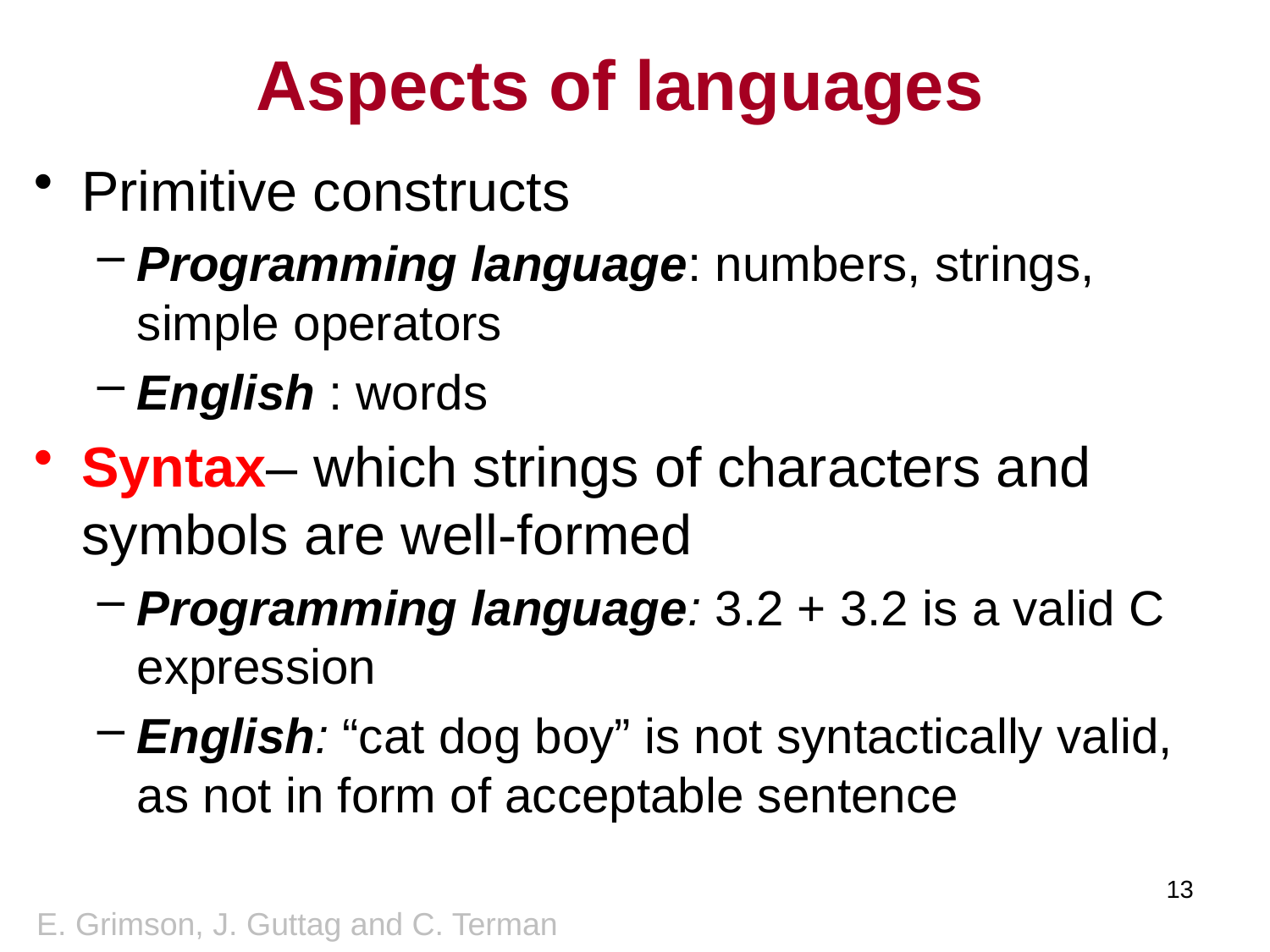

# Aspects of languages
Primitive constructs
Programming language: numbers, strings, simple operators
English : words
Syntax– which strings of characters and symbols are well‐formed
Programming language: 3.2 + 3.2 is a valid C expression
English: “cat dog boy” is not syntactically valid, as not in form of acceptable sentence

13
E. Grimson, J. Guttag and C. Terman